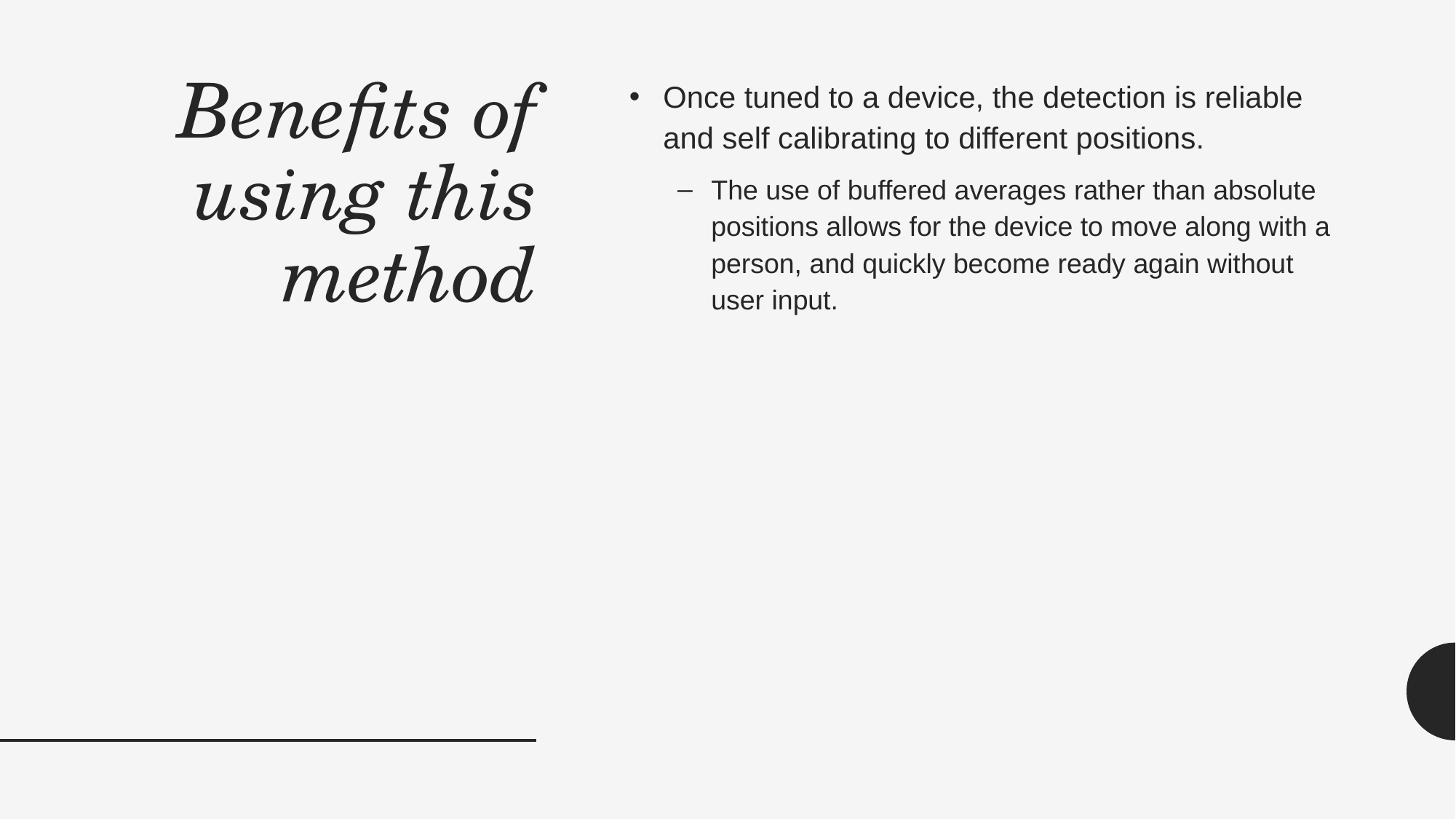

# Benefits of using this method
Once tuned to a device, the detection is reliable and self calibrating to different positions.
The use of buffered averages rather than absolute positions allows for the device to move along with a person, and quickly become ready again without user input.